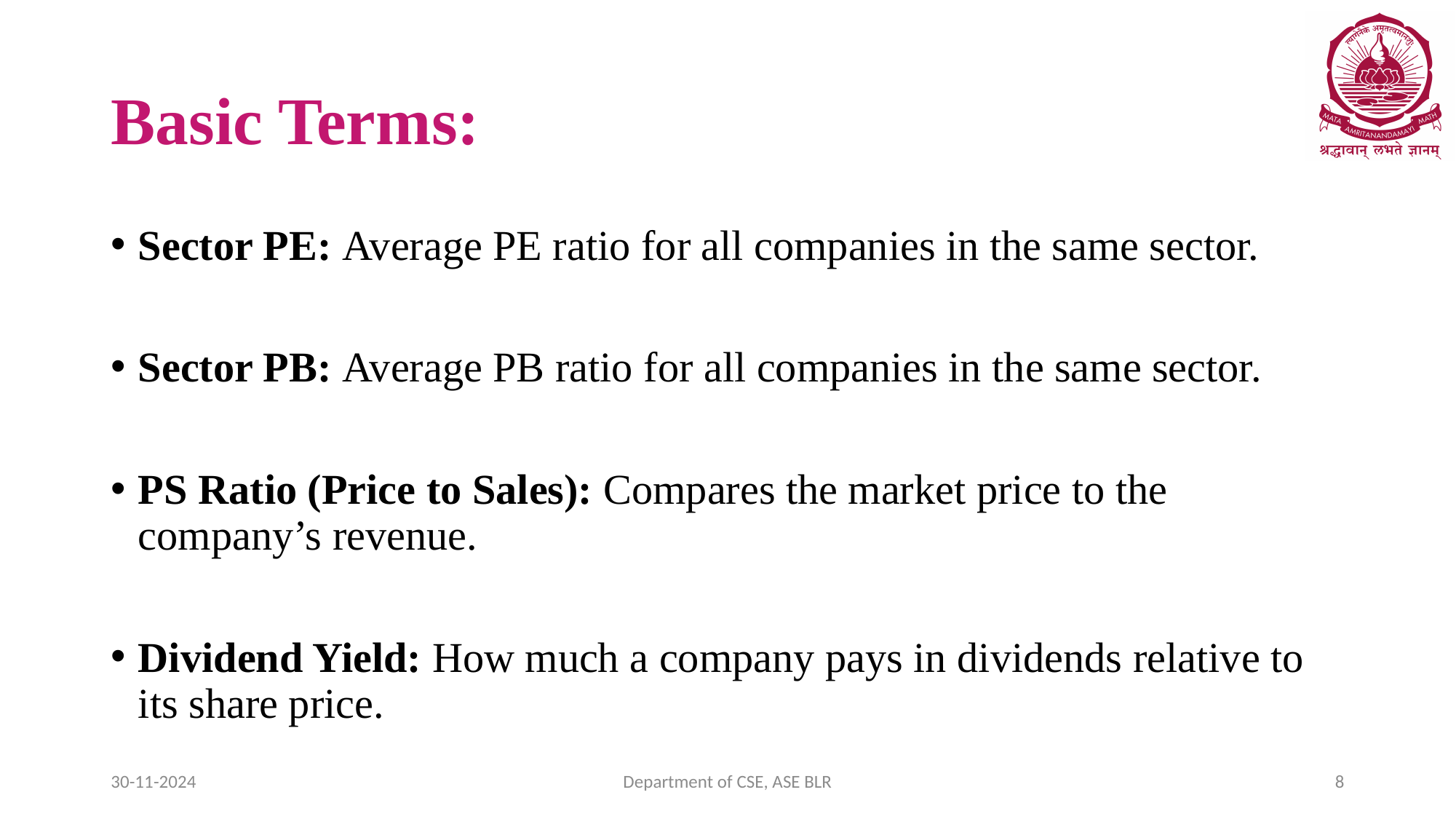

# Basic Terms:
Sector PE: Average PE ratio for all companies in the same sector.

Sector PB: Average PB ratio for all companies in the same sector.

PS Ratio (Price to Sales): Compares the market price to the company’s revenue.

Dividend Yield: How much a company pays in dividends relative to its share price.

30-11-2024
Department of CSE, ASE BLR
8